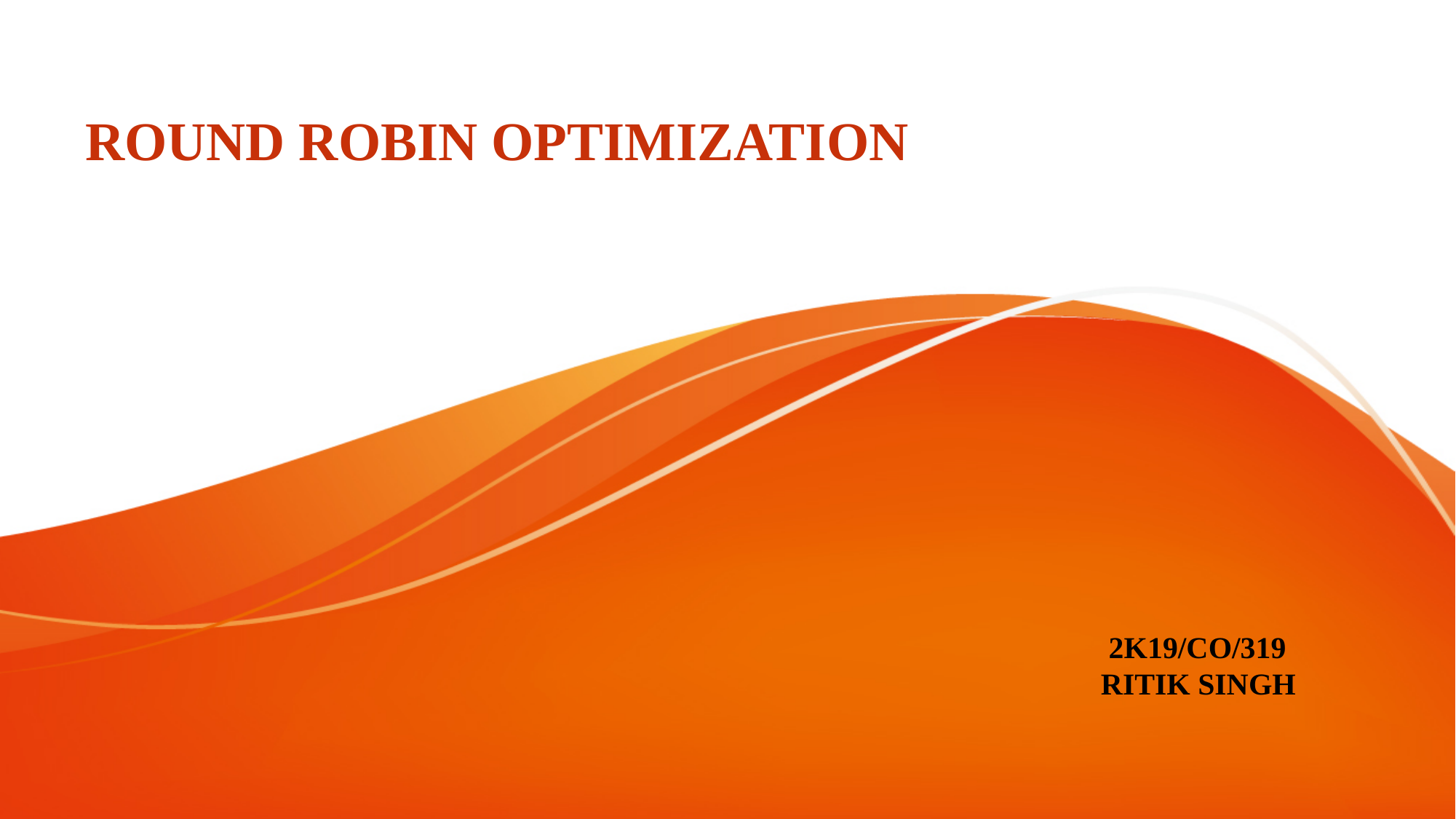

# ROUND ROBIN OPTIMIZATION
 2K19/CO/319
RITIK SINGH